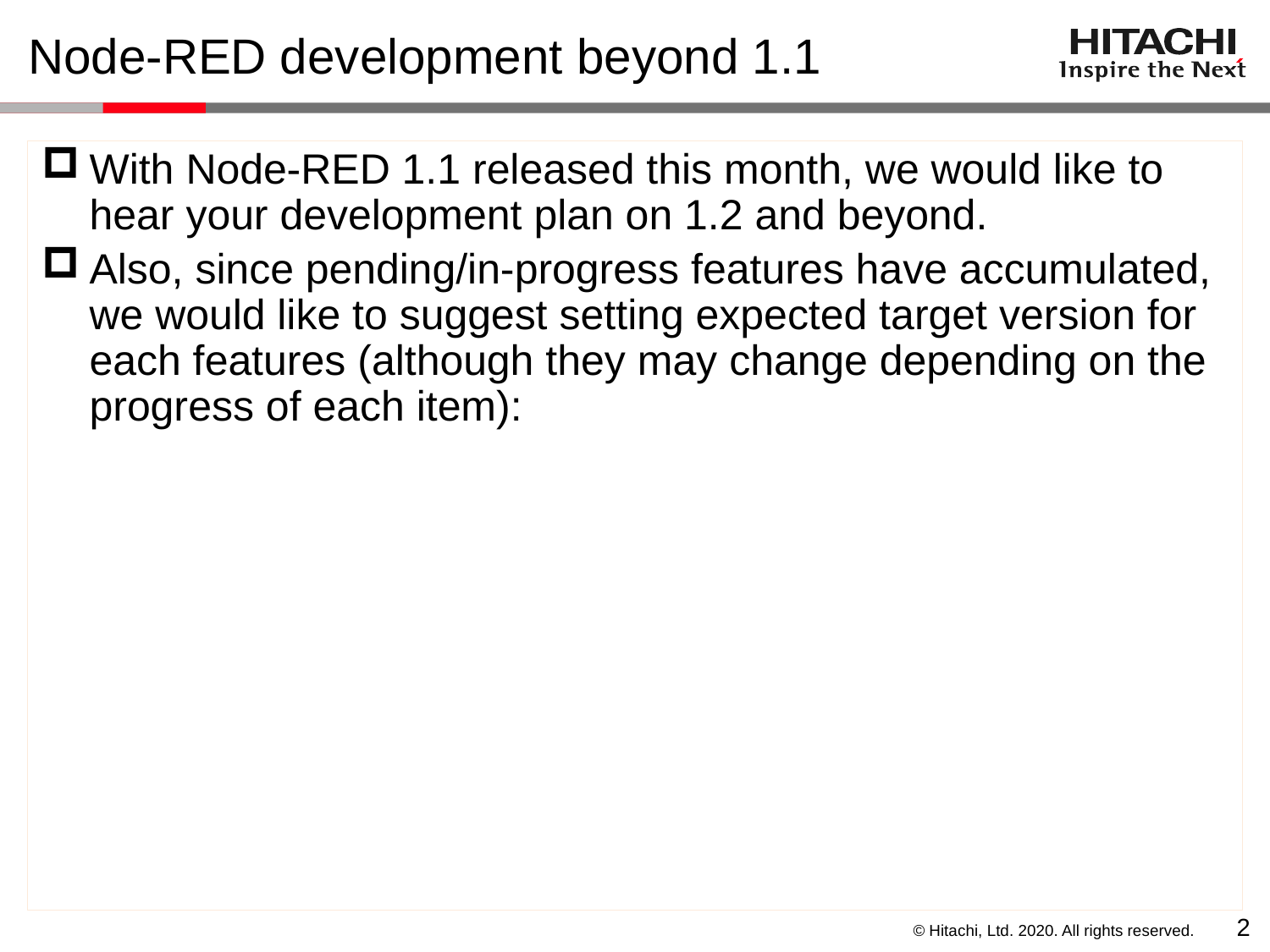

# Node-RED development beyond 1.1
With Node-RED 1.1 released this month, we would like to hear your development plan on 1.2 and beyond.
Also, since pending/in-progress features have accumulated, we would like to suggest setting expected target version for each features (although they may change depending on the progress of each item):
2